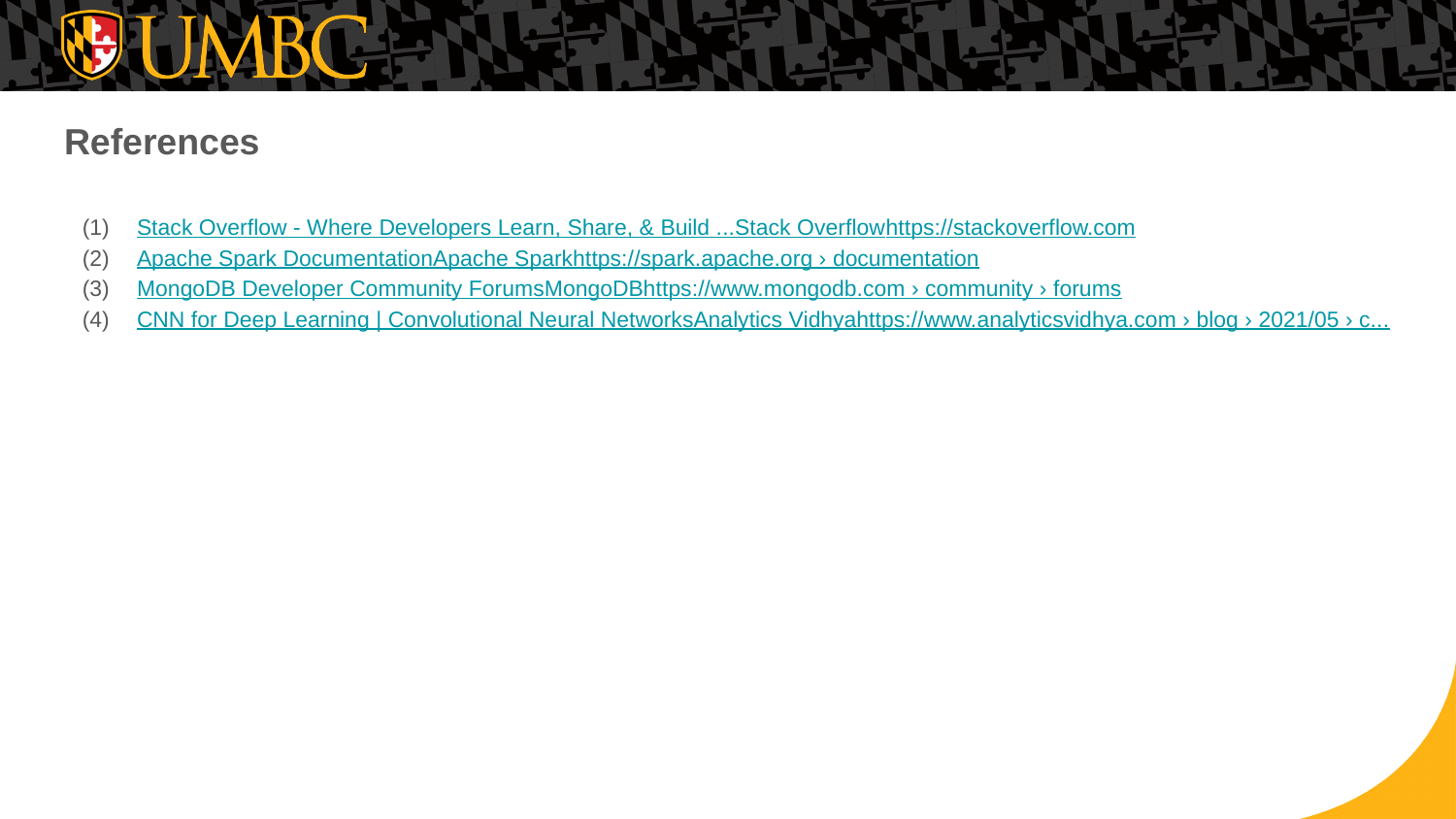

# References
Stack Overflow - Where Developers Learn, Share, & Build ...Stack Overflowhttps://stackoverflow.com
Apache Spark DocumentationApache Sparkhttps://spark.apache.org › documentation
MongoDB Developer Community ForumsMongoDBhttps://www.mongodb.com › community › forums
CNN for Deep Learning | Convolutional Neural NetworksAnalytics Vidhyahttps://www.analyticsvidhya.com › blog › 2021/05 › c...